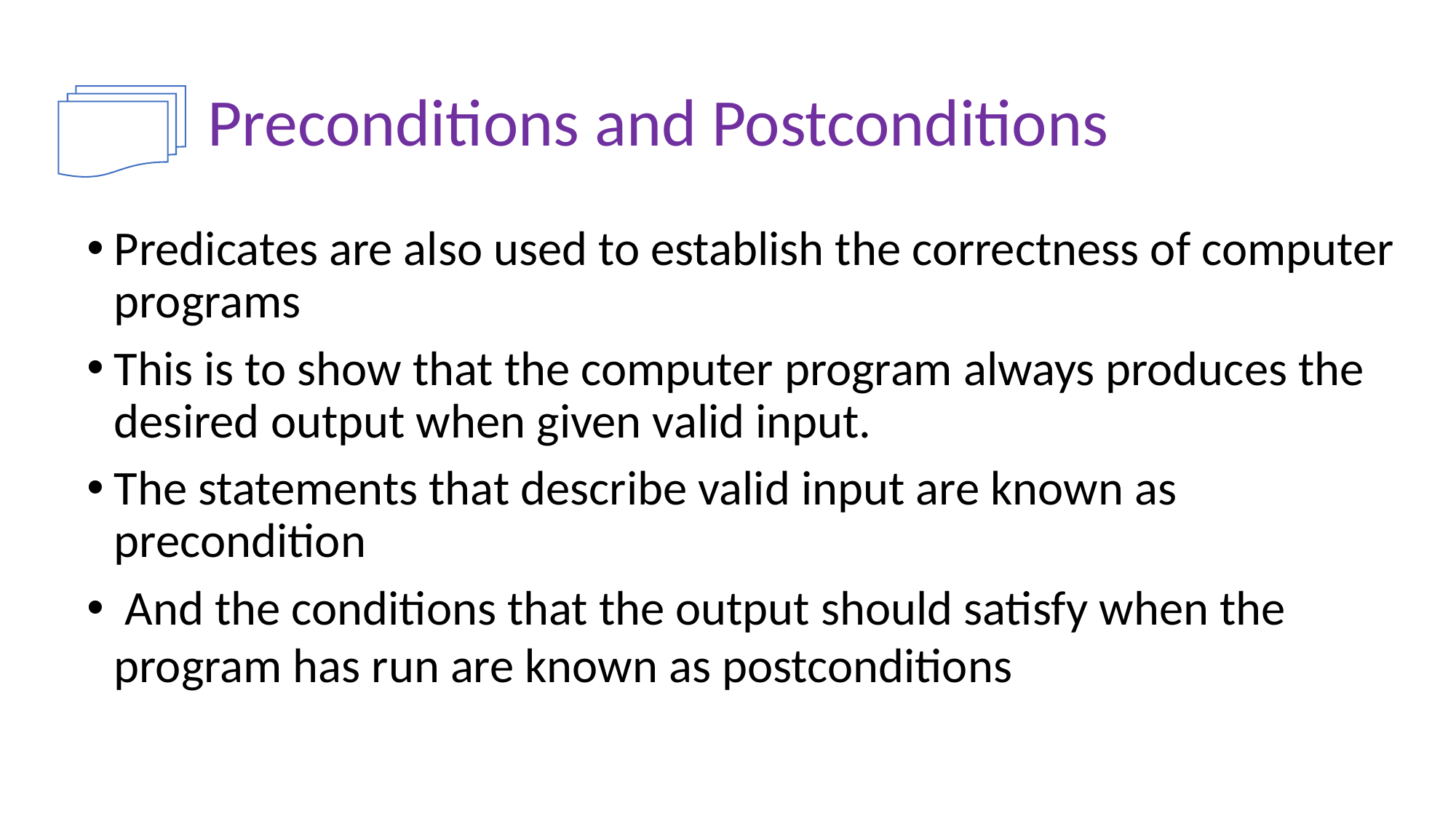

# Preconditions and Postconditions

Predicates are also used to establish the correctness of computer programs
This is to show that the computer program always produces the desired output when given valid input.
The statements that describe valid input are known as precondition
 And the conditions that the output should satisfy when the program has run are known as postconditions